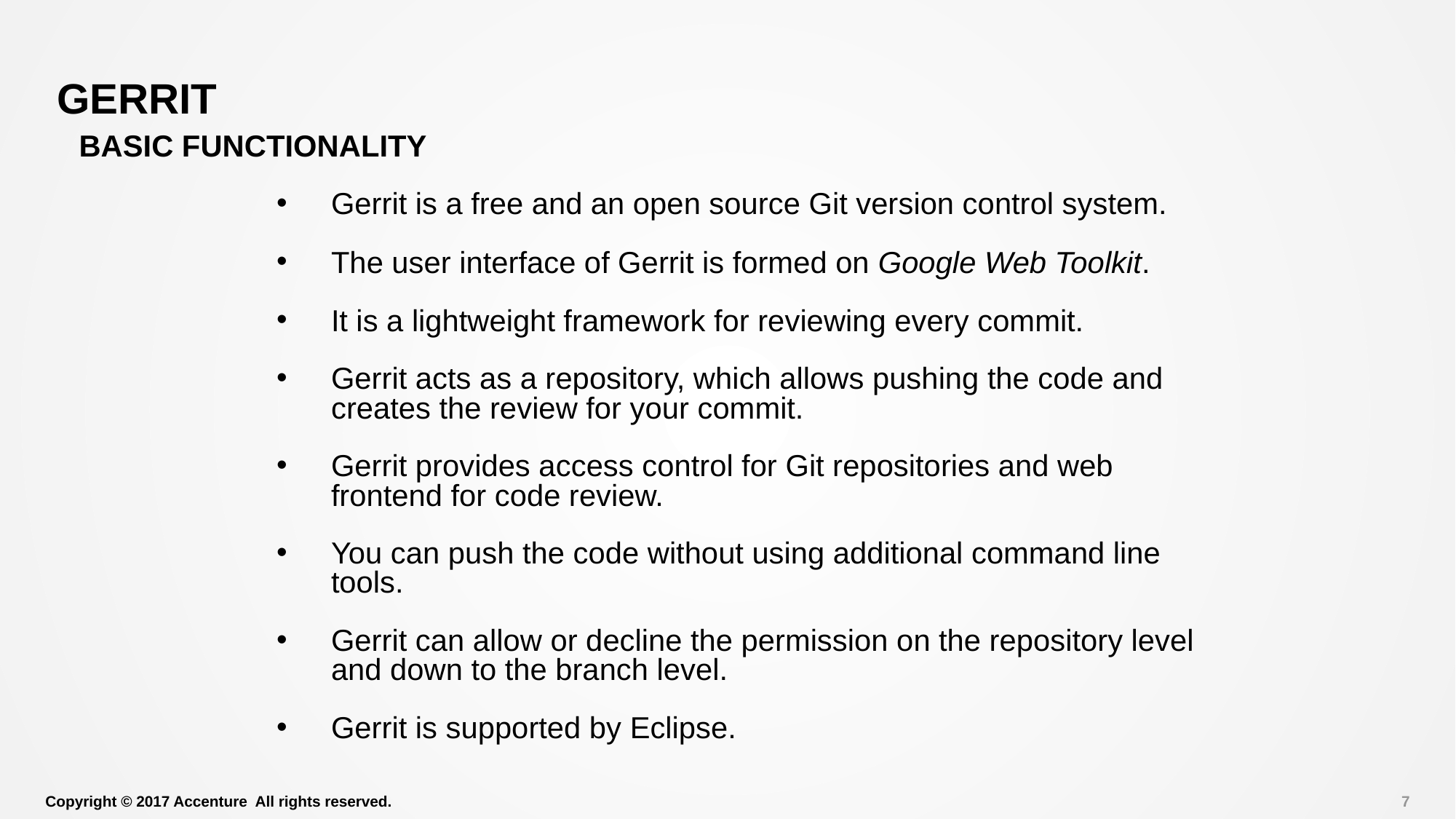

# GERRIT
    BASIC FUNCTIONALITY
Gerrit is a free and an open source Git version control system.

The user interface of Gerrit is formed on Google Web Toolkit.

It is a lightweight framework for reviewing every commit.

Gerrit acts as a repository, which allows pushing the code and creates the review for your commit.

Gerrit provides access control for Git repositories and web frontend for code review.

You can push the code without using additional command line tools.

Gerrit can allow or decline the permission on the repository level and down to the branch level.

Gerrit is supported by Eclipse.

Copyright © 2017 Accenture  All rights reserved.
7